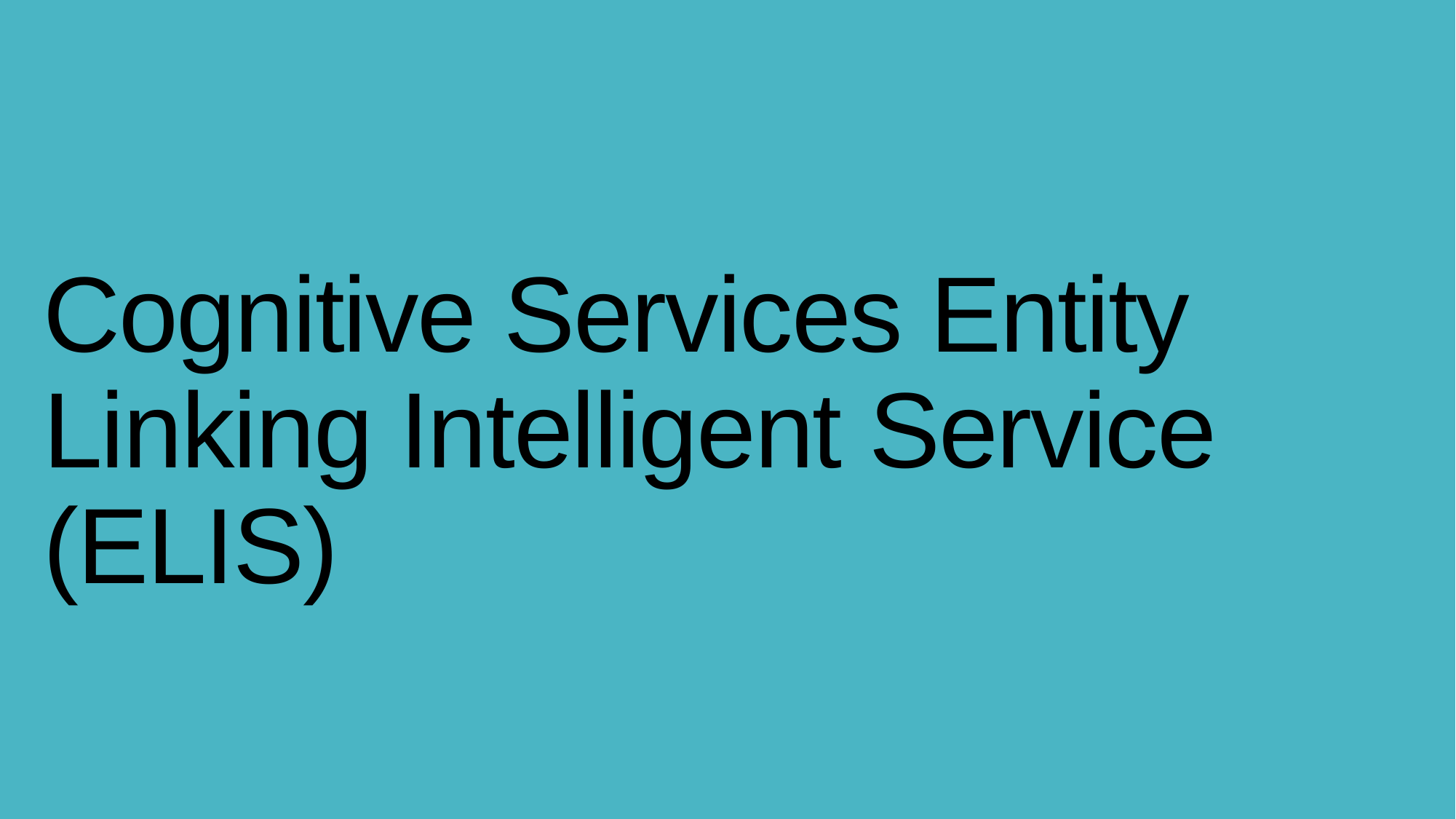

# Cognitive Services Entity Linking Intelligent Service (ELIS)